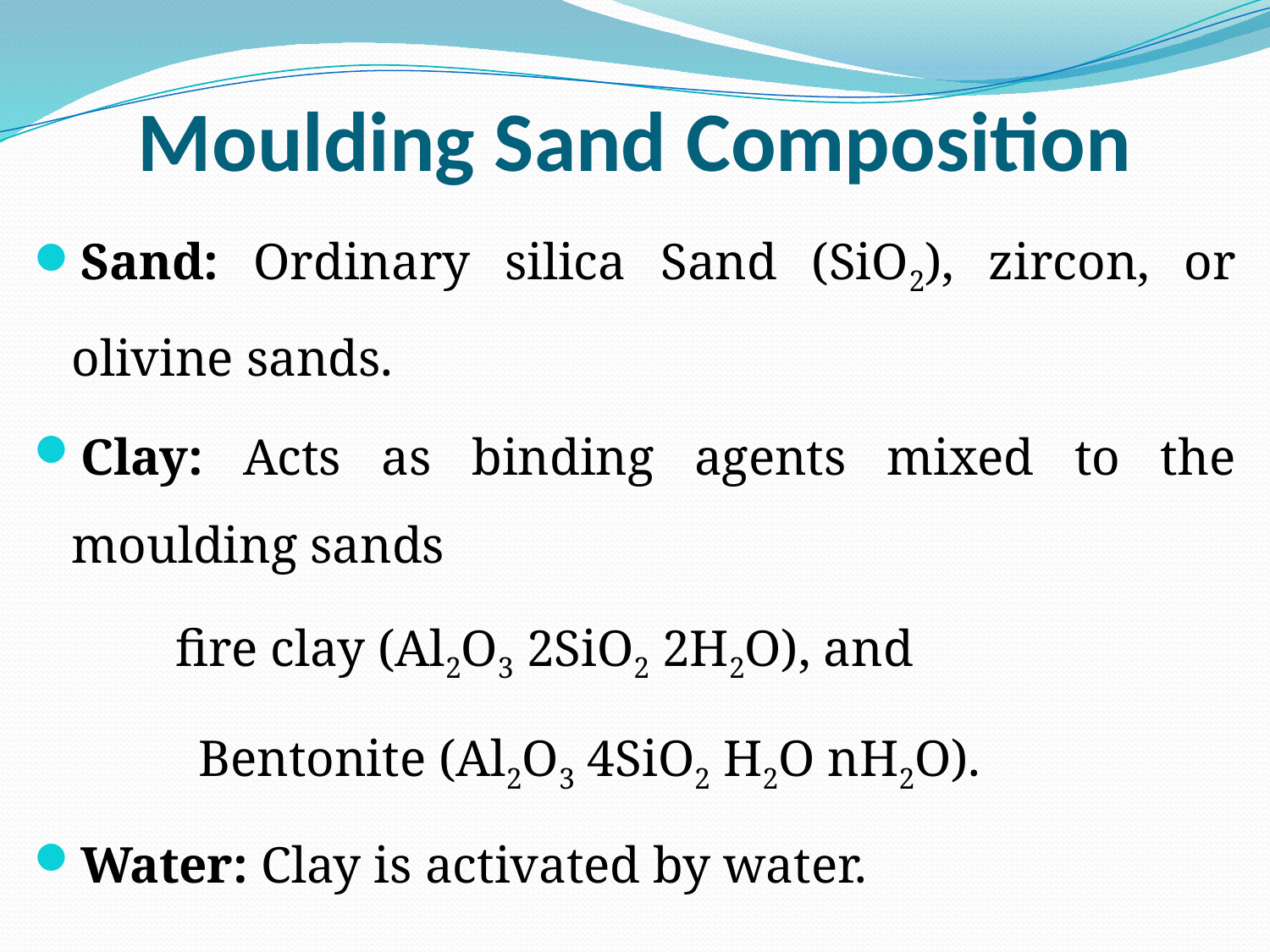

# Moulding Sand Composition
Sand: Ordinary silica Sand (SiO2), zircon, or olivine sands.
Clay: Acts as binding agents mixed to the moulding sands
           fire clay (Al2O3 2SiO2 2H2O), and
    	Bentonite (Al2O3 4SiO2 H2O nH2O).
Water: Clay is activated by water.